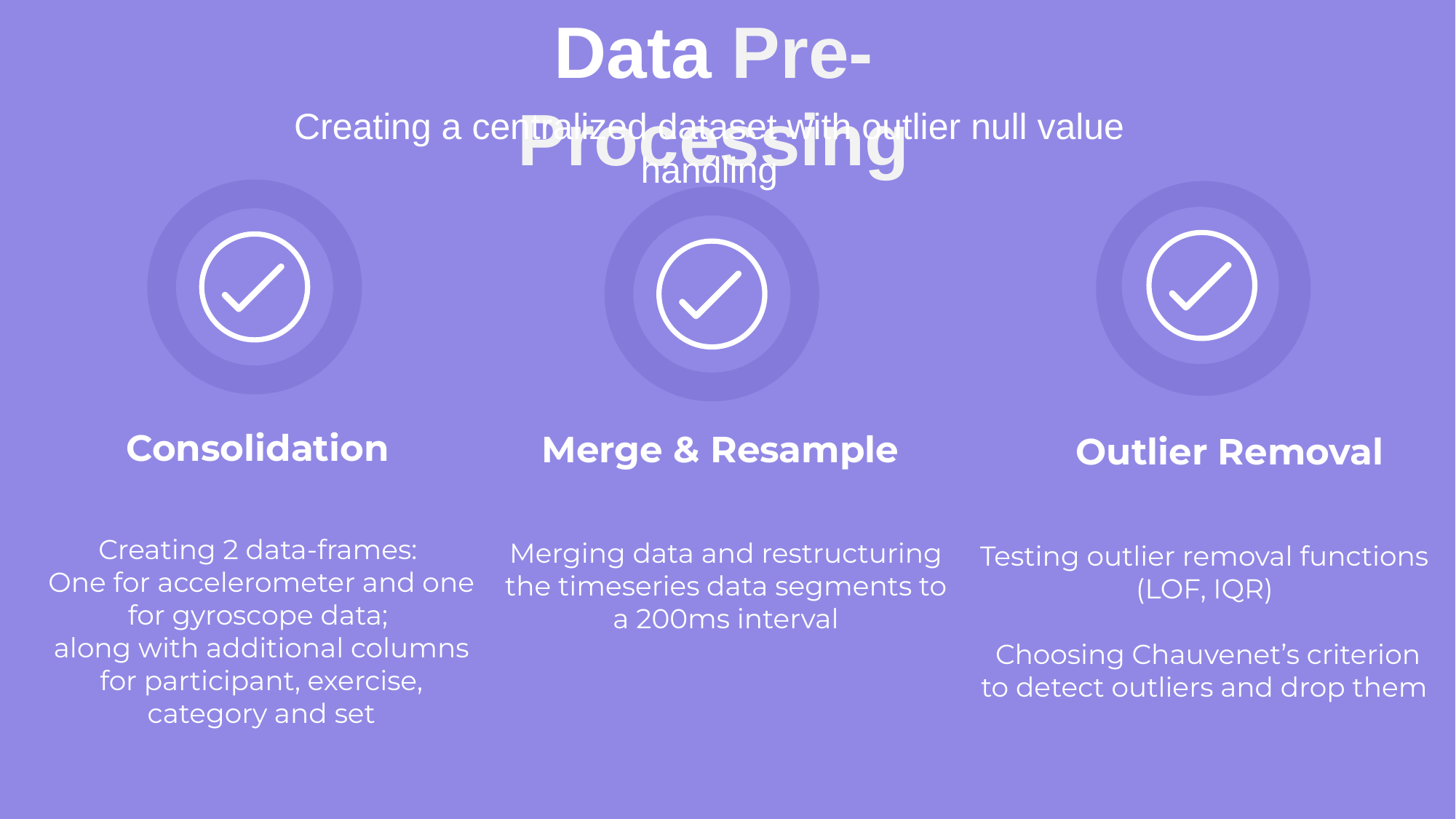

Data Pre-Processing
Creating a centralized dataset with outlier null value handling

Consolidation
Creating 2 data-frames:
One for accelerometer and one for gyroscope data;
along with additional columns for participant, exercise, category and set
Merge & Resample
Merging data and restructuring the timeseries data segments to a 200ms interval
Outlier Removal
Testing outlier removal functions (LOF, IQR)

 Choosing Chauvenet’s criterion to detect outliers and drop them